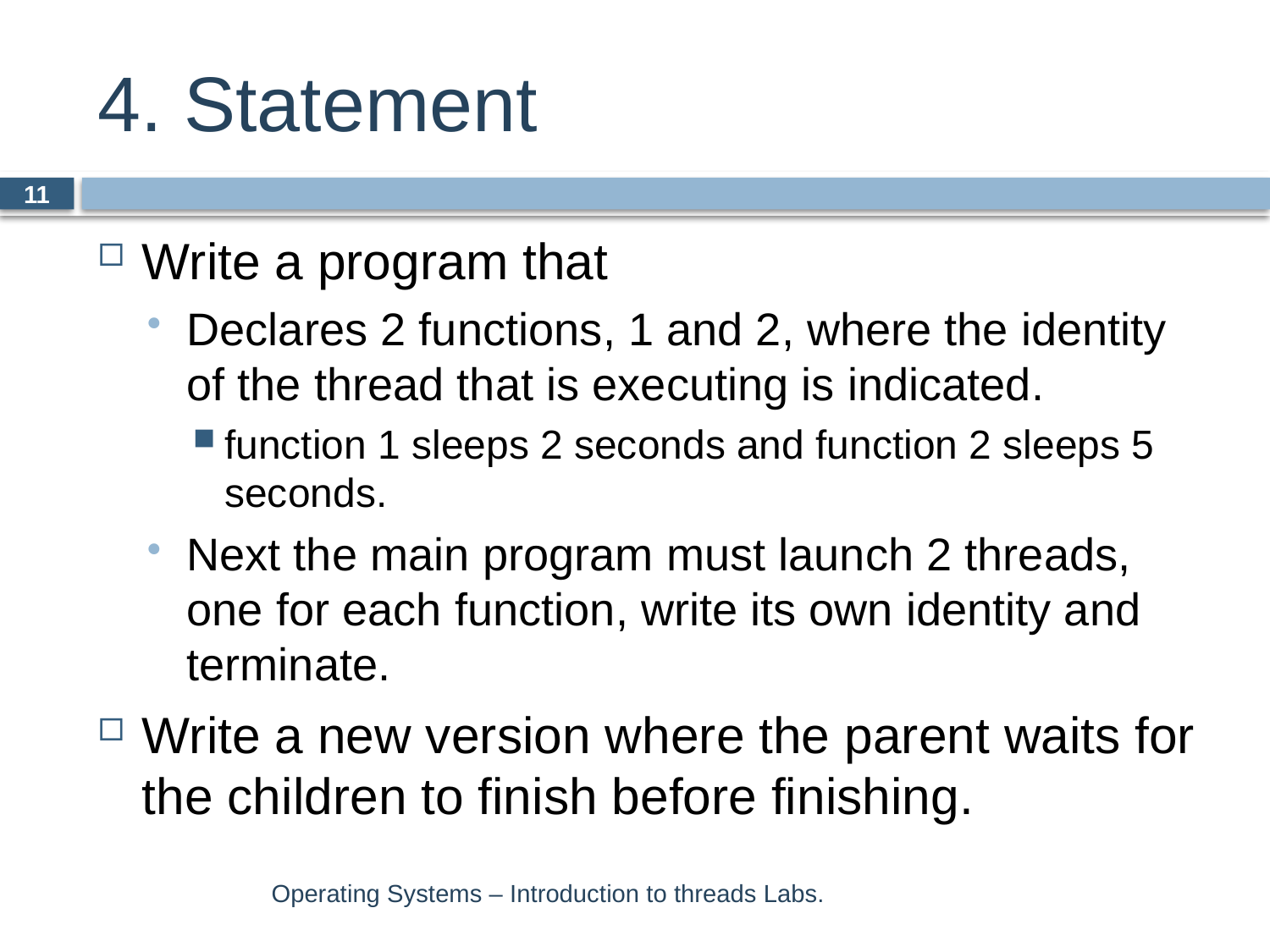

# 4. Statement
11
Write a program that
Declares 2 functions, 1 and 2, where the identity of the thread that is executing is indicated.
function 1 sleeps 2 seconds and function 2 sleeps 5 seconds.
Next the main program must launch 2 threads, one for each function, write its own identity and terminate.
Write a new version where the parent waits for the children to finish before finishing.

Operating Systems – Introduction to threads Labs.